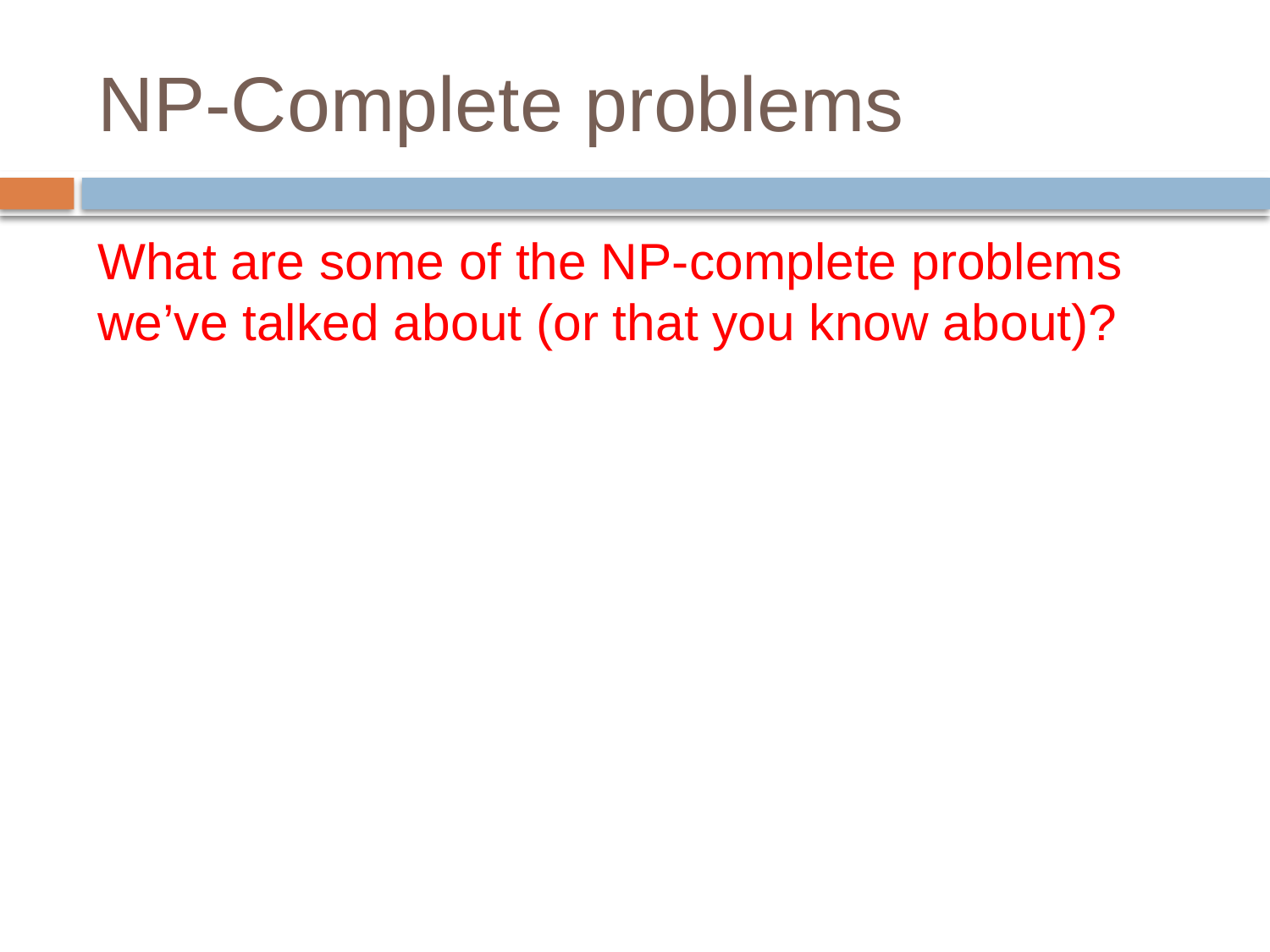

# NP-Complete problems
What are some of the NP-complete problems we’ve talked about (or that you know about)?